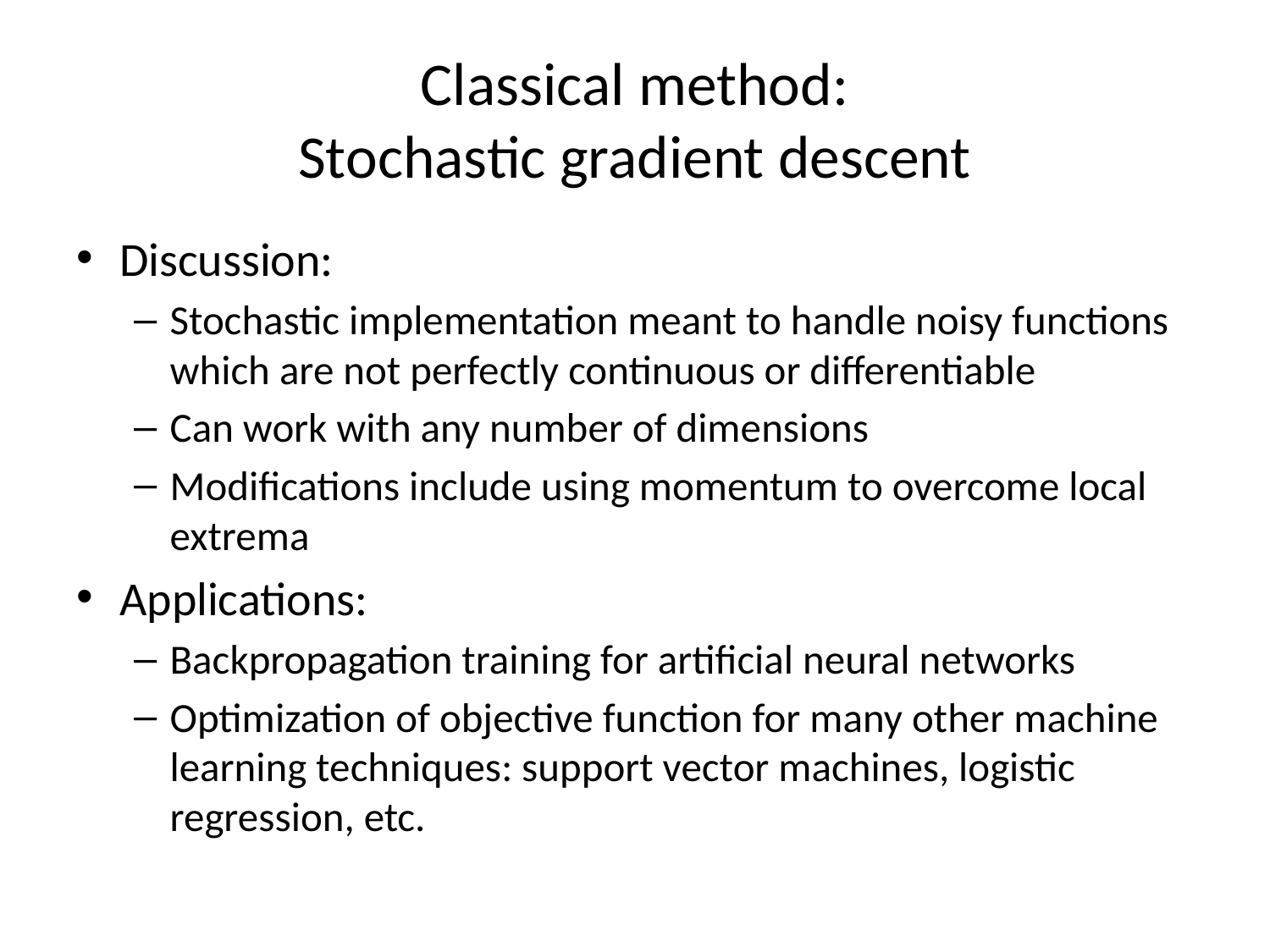

# Classical method: Stochastic gradient descent
Discussion:
Stochastic implementation meant to handle noisy functions which are not perfectly continuous or differentiable
Can work with any number of dimensions
Modifications include using momentum to overcome local extrema
Applications:
Backpropagation training for artificial neural networks
Optimization of objective function for many other machine learning techniques: support vector machines, logistic regression, etc.